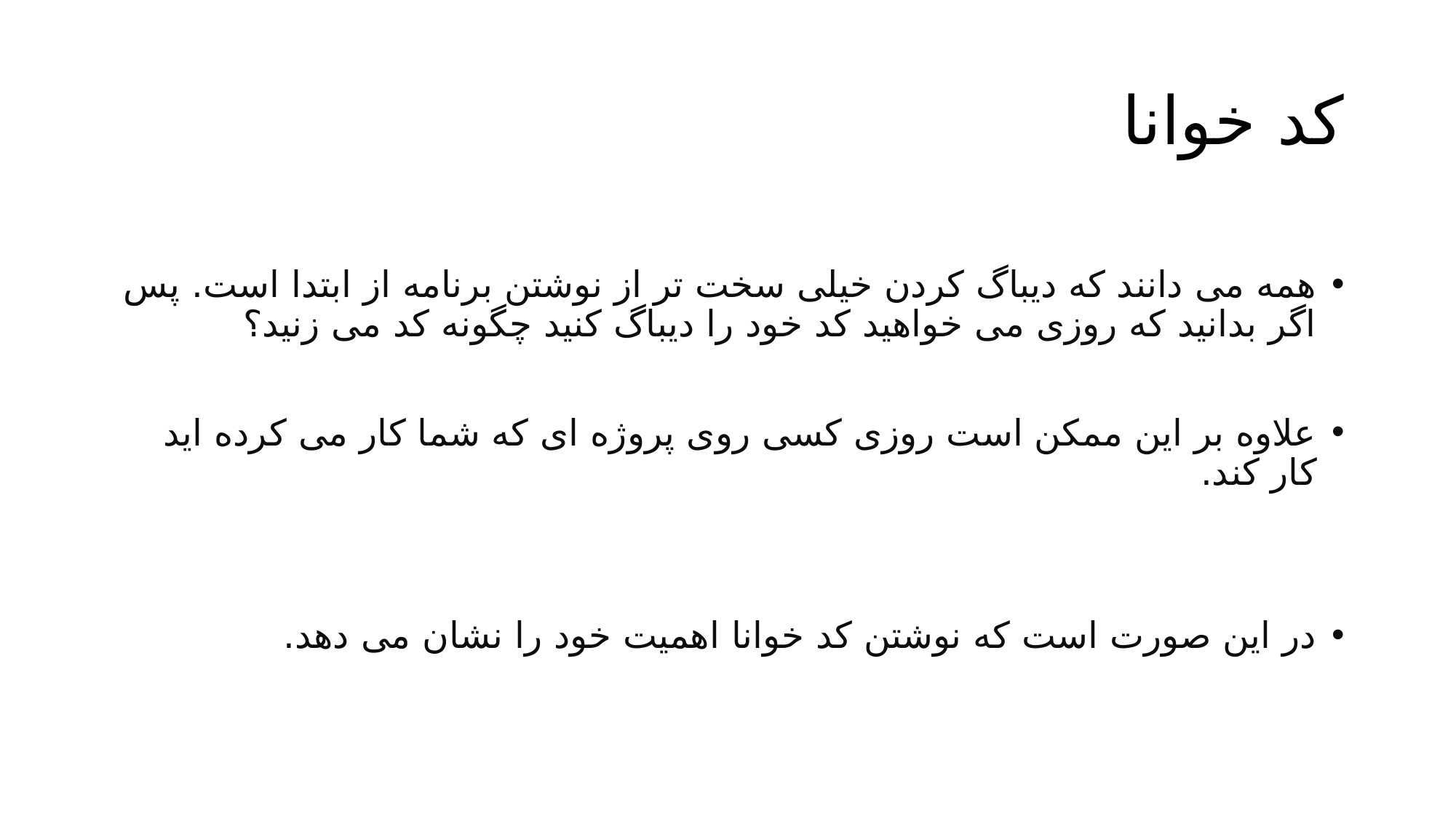

# کد خوانا
همه می دانند که دیباگ کردن خیلی سخت تر از نوشتن برنامه از ابتدا است. پس اگر بدانید که روزی می خواهید کد خود را دیباگ کنید چگونه کد می زنید؟

علاوه بر این ممکن است روزی کسی روی پروژه ای که شما کار می کرده اید کار کند.

در این صورت است که نوشتن کد خوانا اهمیت خود را نشان می دهد.